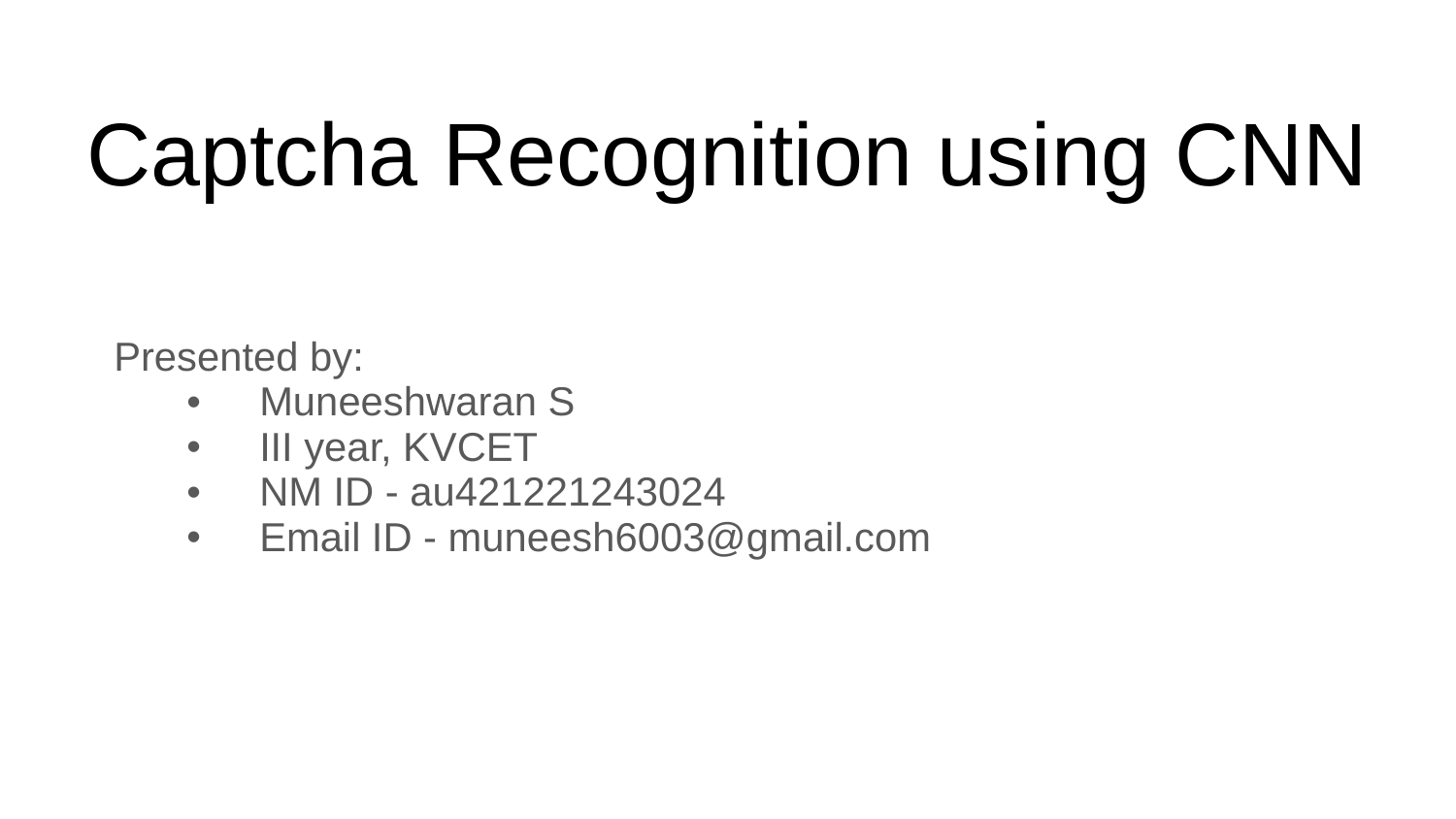

# Captcha Recognition using CNN
Presented by:
Muneeshwaran S
III year, KVCET
NM ID - au421221243024
Email ID - muneesh6003@gmail.com